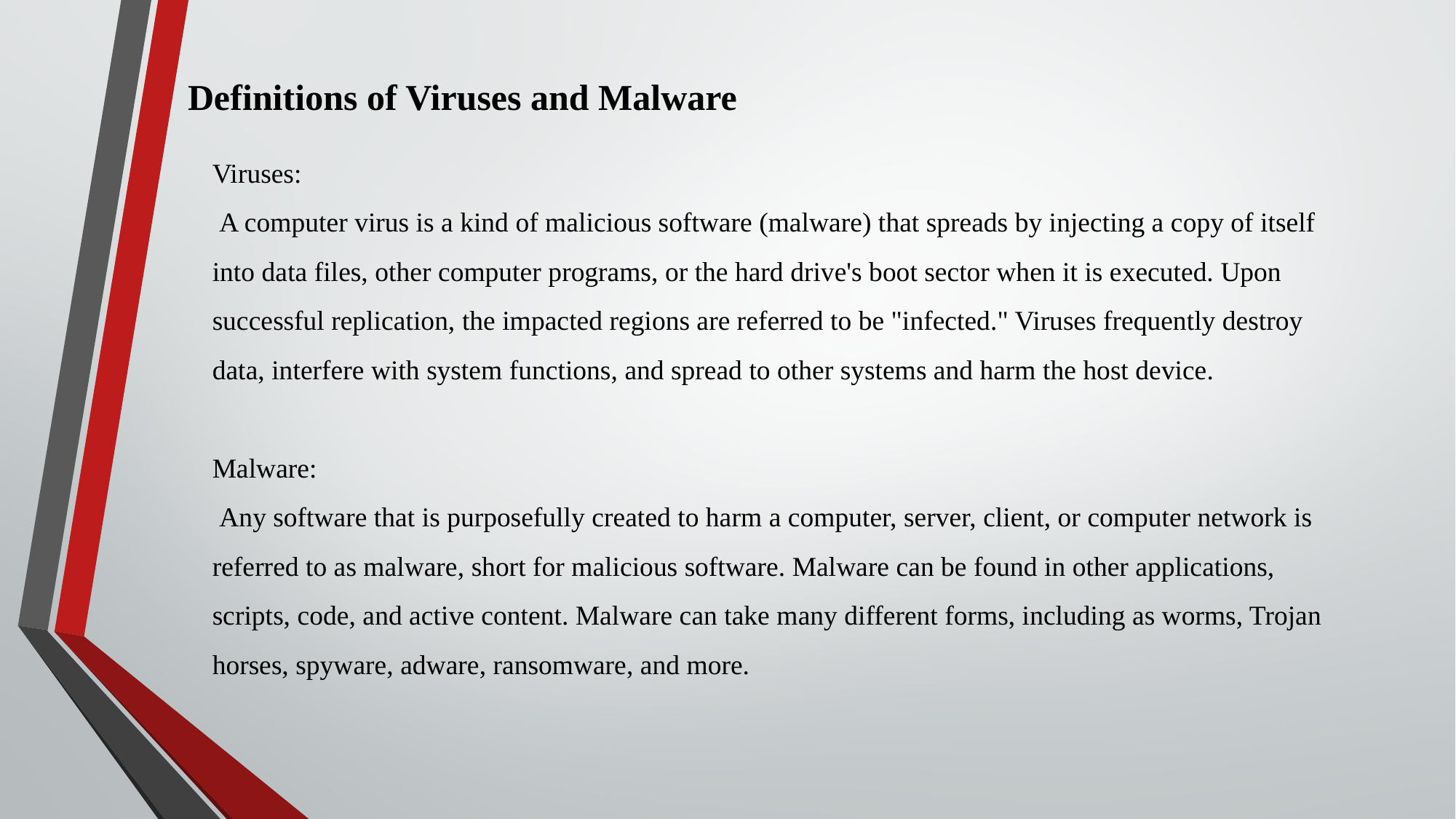

Definitions of Viruses and Malware
Viruses:
 A computer virus is a kind of malicious software (malware) that spreads by injecting a copy of itself into data files, other computer programs, or the hard drive's boot sector when it is executed. Upon successful replication, the impacted regions are referred to be "infected." Viruses frequently destroy data, interfere with system functions, and spread to other systems and harm the host device.

Malware:
 Any software that is purposefully created to harm a computer, server, client, or computer network is referred to as malware, short for malicious software. Malware can be found in other applications, scripts, code, and active content. Malware can take many different forms, including as worms, Trojan horses, spyware, adware, ransomware, and more.